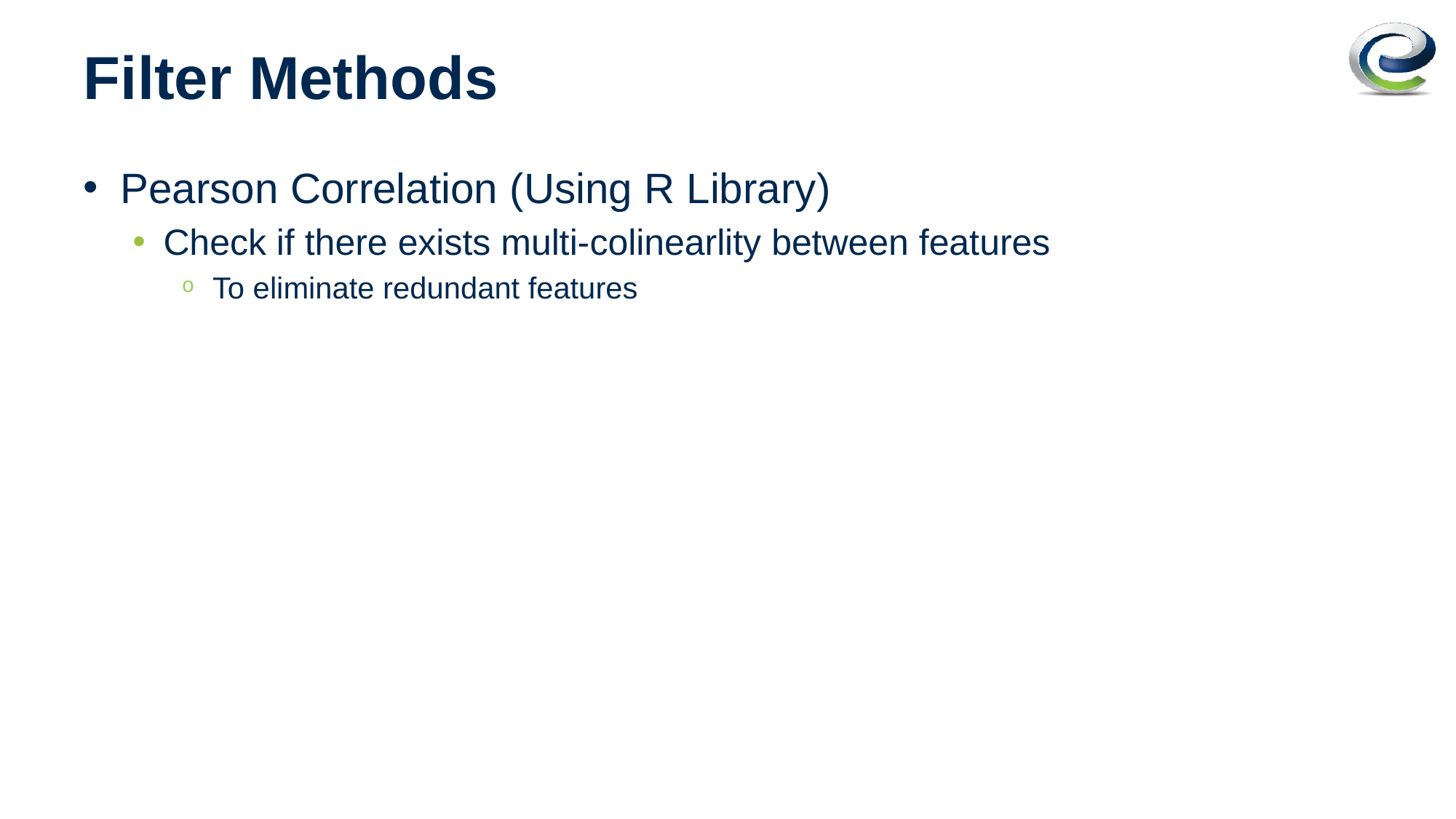

# Filter Methods
Pearson Correlation (Using R Library)
Check if there exists multi-colinearlity between features
To eliminate redundant features